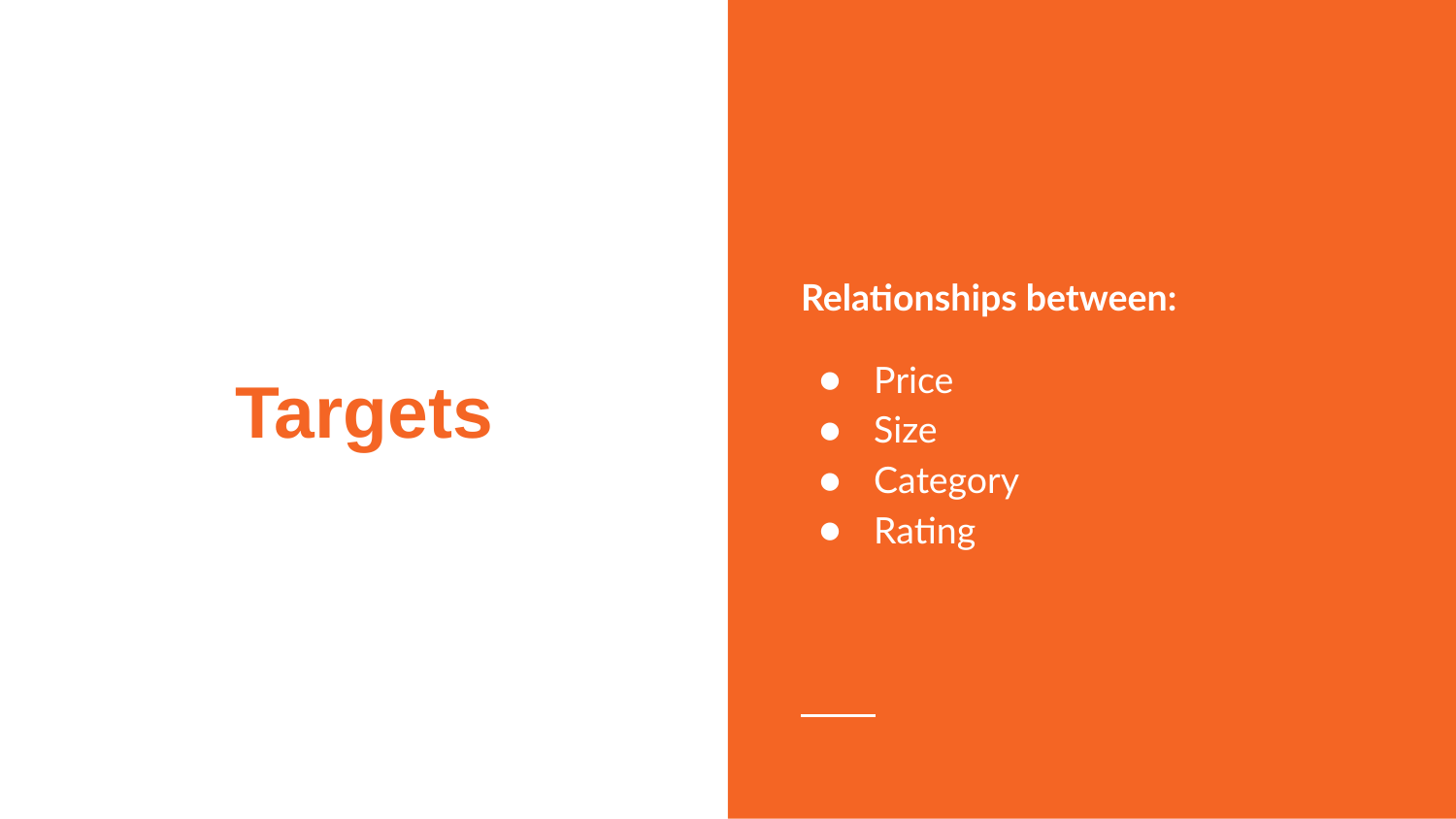

Relationships between:
Price
Size
Category
Rating
# Targets